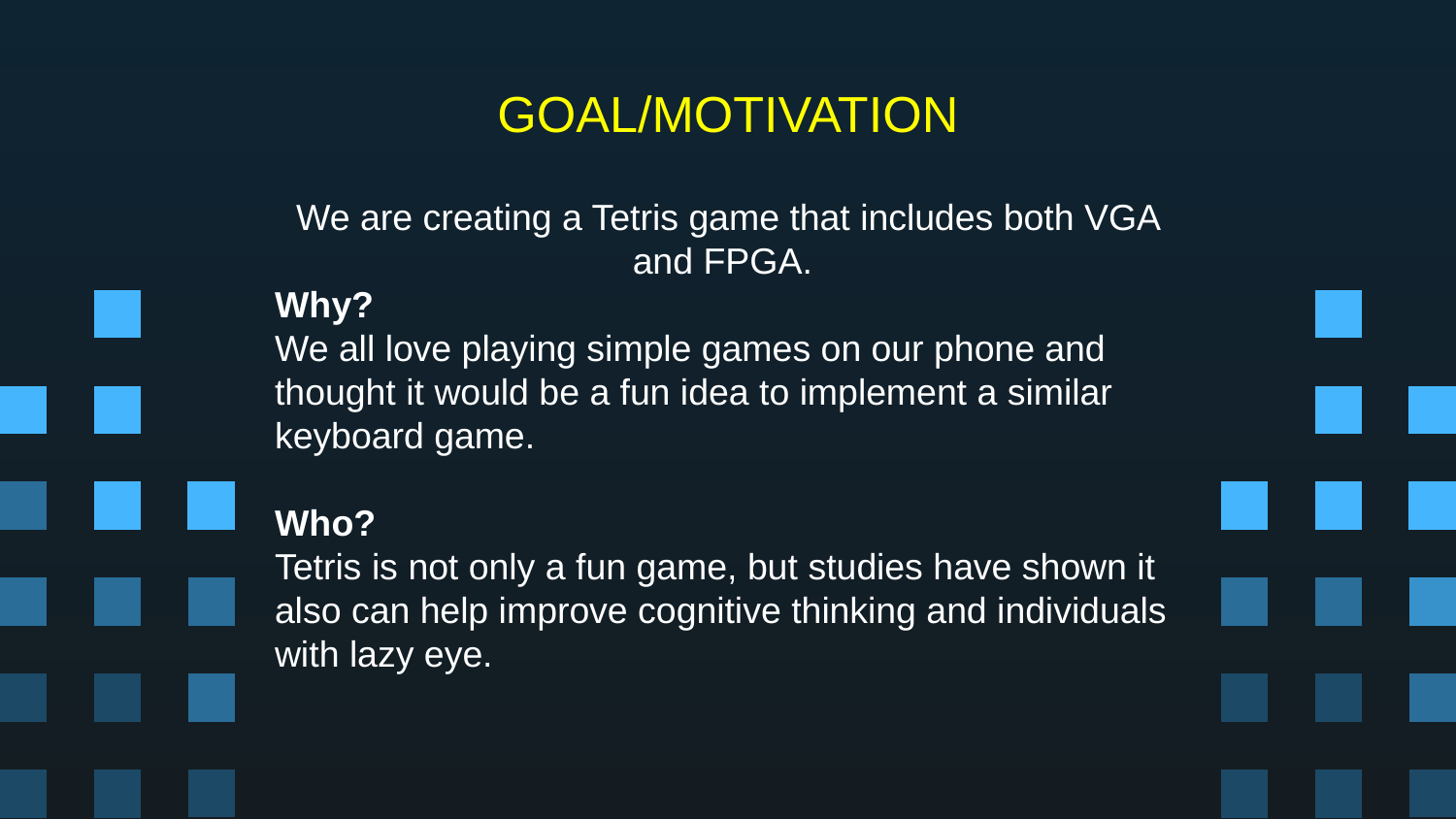

# GOAL/MOTIVATION
We are creating a Tetris game that includes both VGA and FPGA.
Why?
We all love playing simple games on our phone and thought it would be a fun idea to implement a similar keyboard game.

Who?
Tetris is not only a fun game, but studies have shown it also can help improve cognitive thinking and individuals with lazy eye.